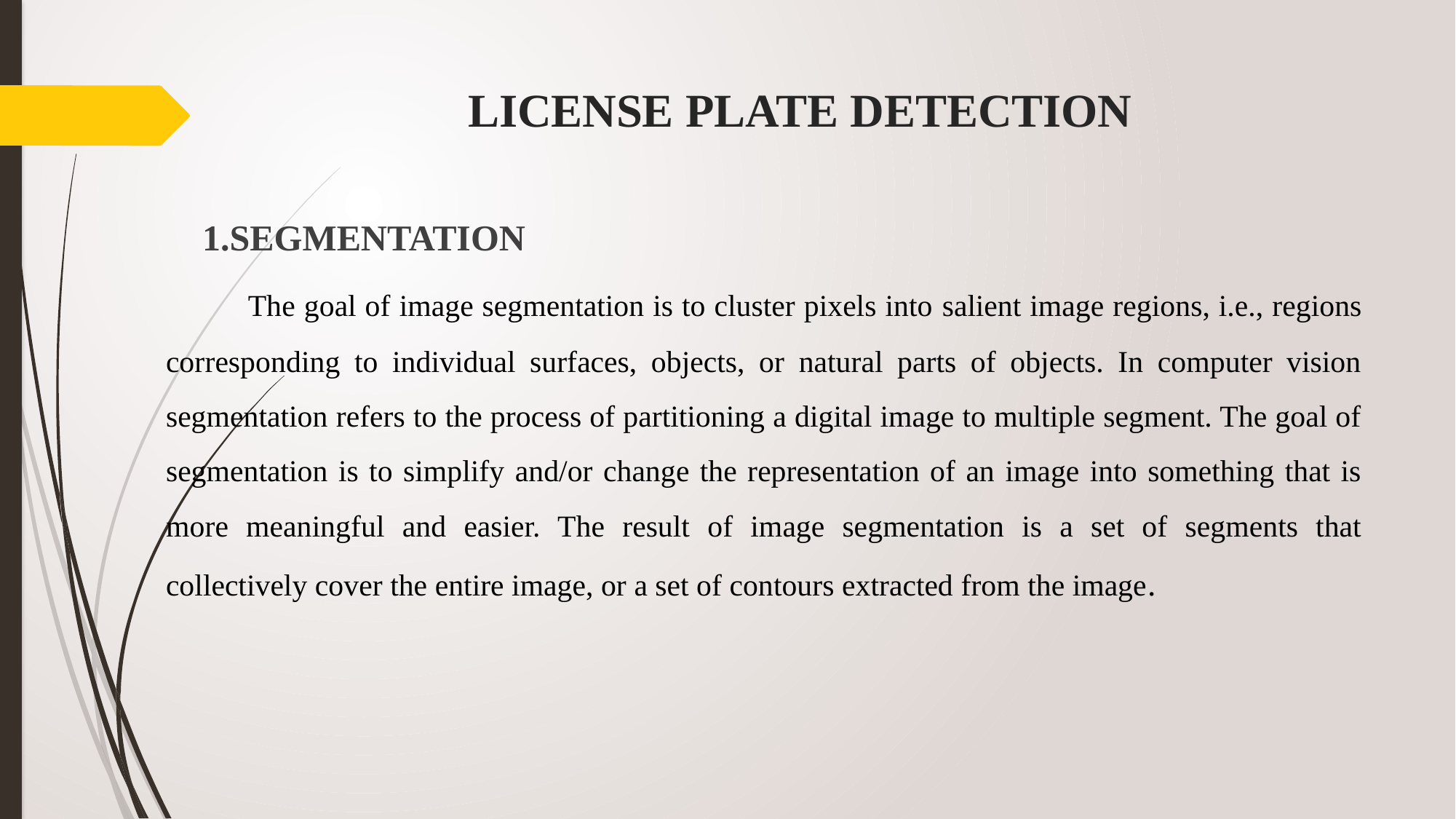

# LICENSE PLATE DETECTION
    1.SEGMENTATION
        The goal of image segmentation is to cluster pixels into salient image regions, i.e., regions corresponding to individual surfaces, objects, or natural parts of objects. In computer vision segmentation refers to the process of partitioning a digital image to multiple segment. The goal of segmentation is to simplify and/or change the representation of an image into something that is more meaningful and easier. The result of image segmentation is a set of segments that collectively cover the entire image, or a set of contours extracted from the image.